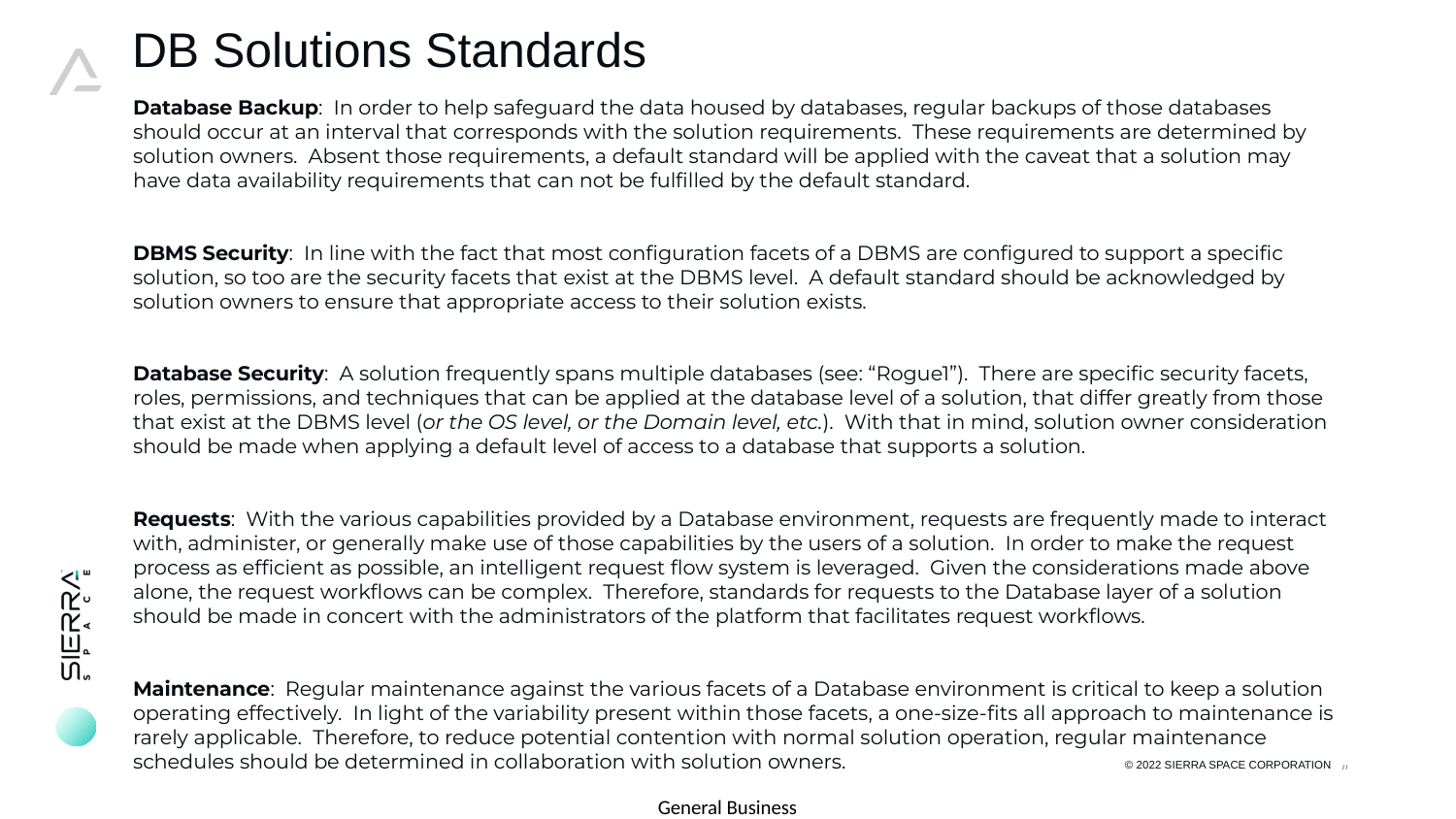

DB Solutions Standards
Database Backup:  In order to help safeguard the data housed by databases, regular backups of those databases should occur at an interval that corresponds with the solution requirements.  These requirements are determined by solution owners.  Absent those requirements, a default standard will be applied with the caveat that a solution may have data availability requirements that can not be fulfilled by the default standard.

DBMS Security:  In line with the fact that most configuration facets of a DBMS are configured to support a specific solution, so too are the security facets that exist at the DBMS level.  A default standard should be acknowledged by solution owners to ensure that appropriate access to their solution exists.

Database Security:  A solution frequently spans multiple databases (see: “Rogue1”).  There are specific security facets, roles, permissions, and techniques that can be applied at the database level of a solution, that differ greatly from those that exist at the DBMS level (or the OS level, or the Domain level, etc.).  With that in mind, solution owner consideration should be made when applying a default level of access to a database that supports a solution.

Requests:  With the various capabilities provided by a Database environment, requests are frequently made to interact with, administer, or generally make use of those capabilities by the users of a solution.  In order to make the request process as efficient as possible, an intelligent request flow system is leveraged.  Given the considerations made above alone, the request workflows can be complex.  Therefore, standards for requests to the Database layer of a solution should be made in concert with the administrators of the platform that facilitates request workflows.

Maintenance:  Regular maintenance against the various facets of a Database environment is critical to keep a solution operating effectively.  In light of the variability present within those facets, a one-size-fits all approach to maintenance is rarely applicable.  Therefore, to reduce potential contention with normal solution operation, regular maintenance schedules should be determined in collaboration with solution owners.